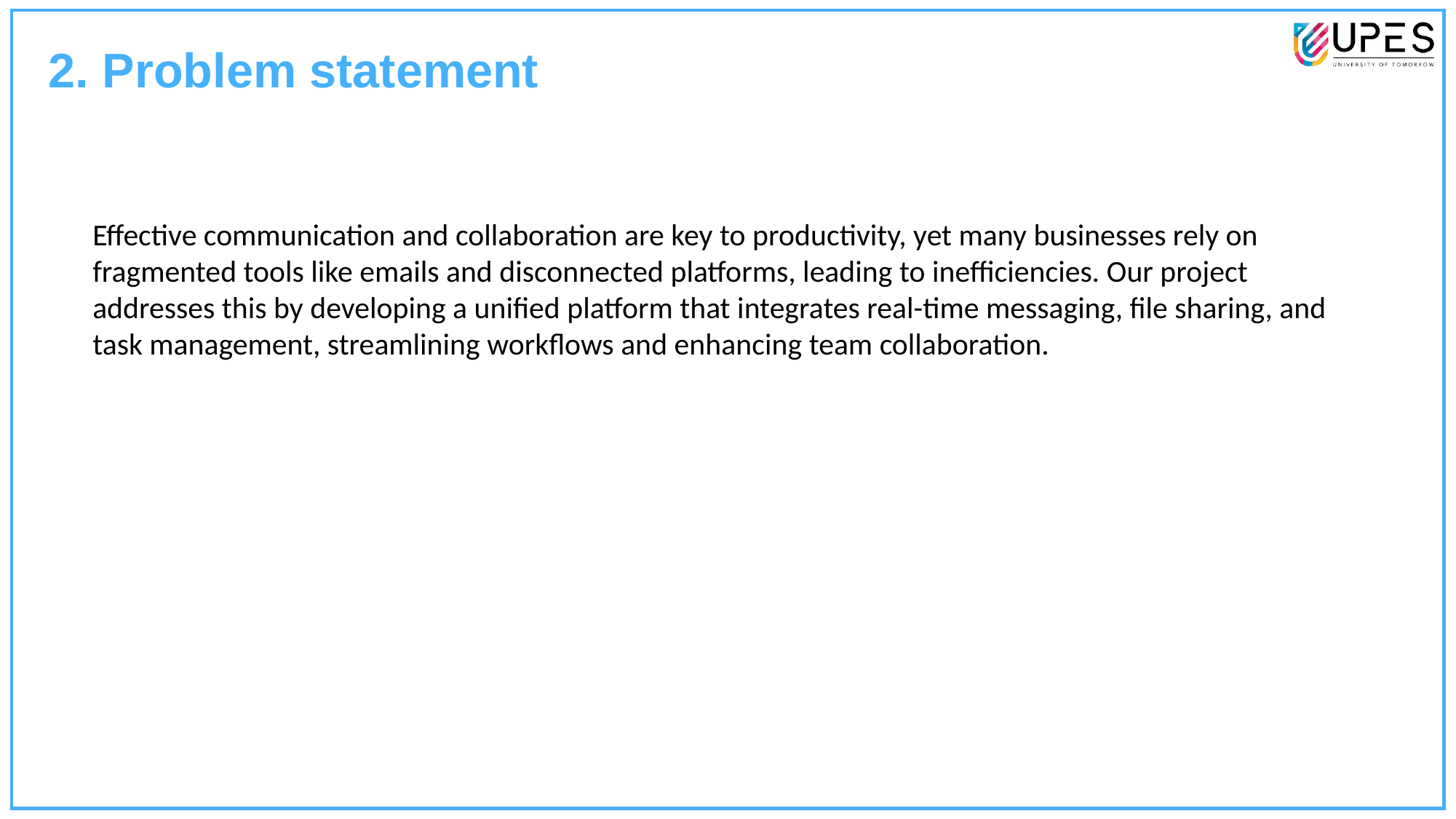

2. Problem statement
Effective communication and collaboration are key to productivity, yet many businesses rely on fragmented tools like emails and disconnected platforms, leading to inefficiencies. Our project addresses this by developing a unified platform that integrates real-time messaging, file sharing, and task management, streamlining workflows and enhancing team collaboration.